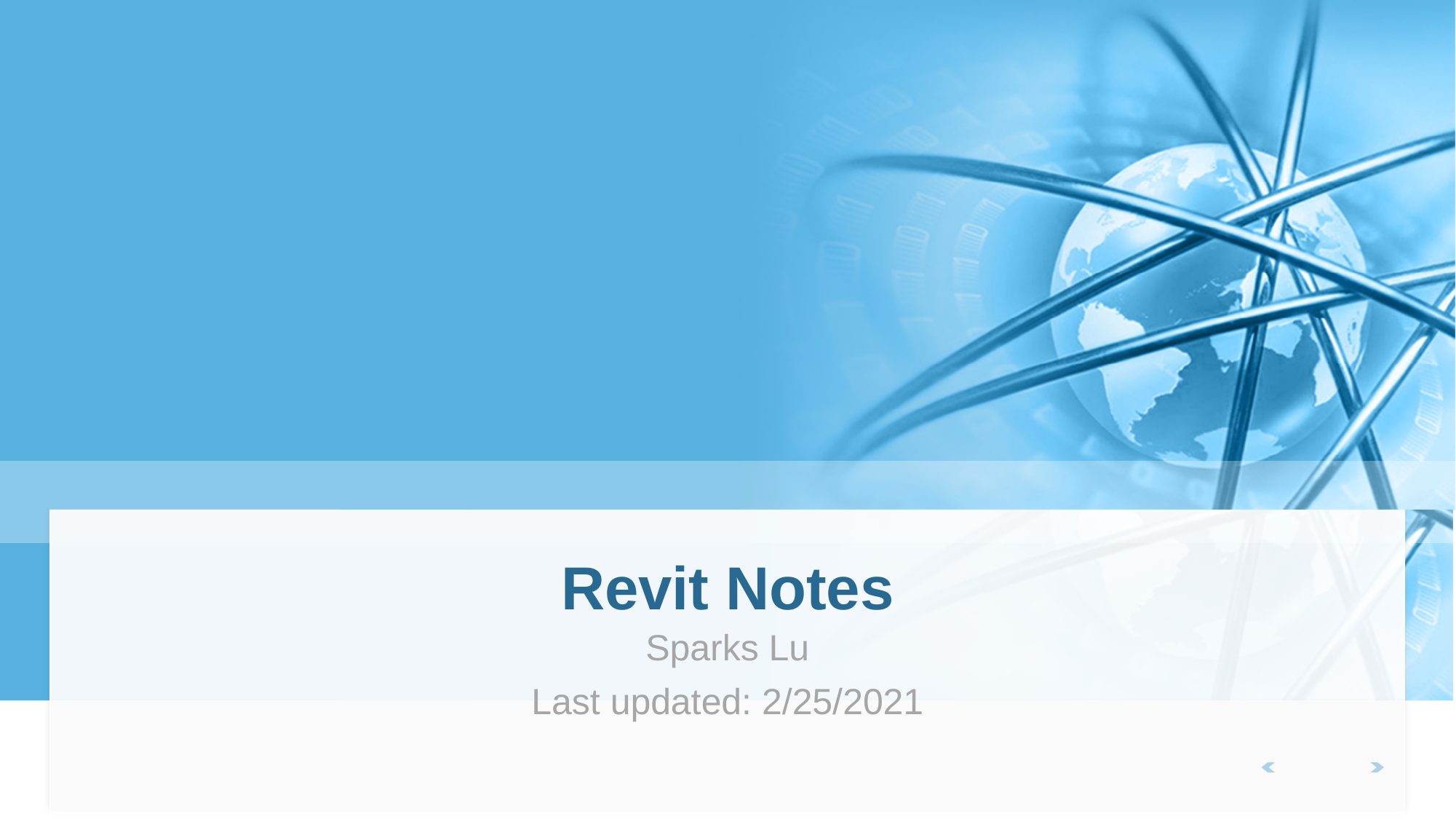

# Revit Notes
Sparks Lu
Last updated: 2/25/2021